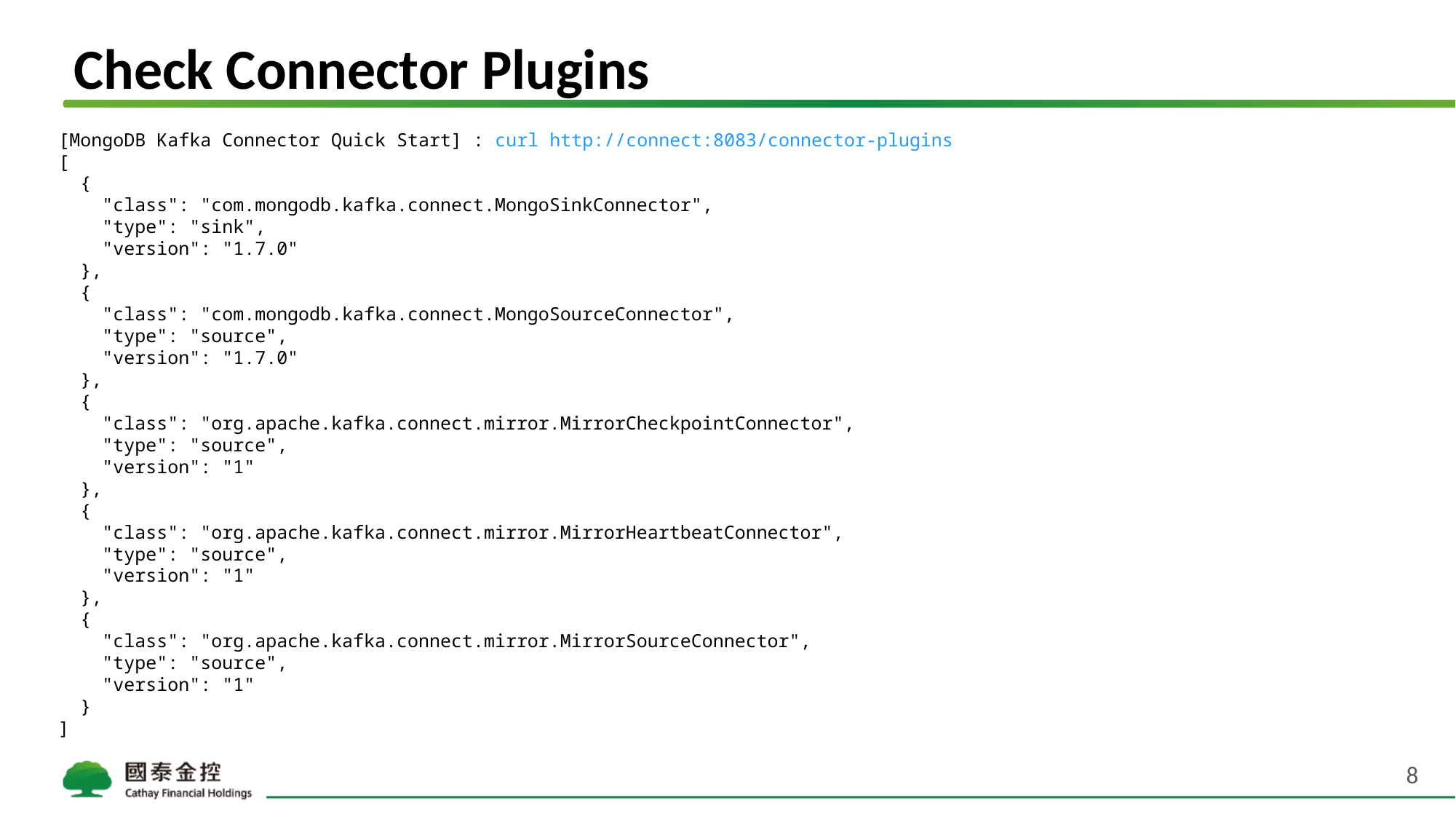

# Check Connector Plugins
[MongoDB Kafka Connector Quick Start] : curl http://connect:8083/connector-plugins
[
  {
    "class": "com.mongodb.kafka.connect.MongoSinkConnector",
    "type": "sink",
    "version": "1.7.0"
  },
  {
    "class": "com.mongodb.kafka.connect.MongoSourceConnector",
    "type": "source",
    "version": "1.7.0"
  },
  {
    "class": "org.apache.kafka.connect.mirror.MirrorCheckpointConnector",
    "type": "source",
    "version": "1"
  },
  {
    "class": "org.apache.kafka.connect.mirror.MirrorHeartbeatConnector",
    "type": "source",
    "version": "1"
  },
  {
    "class": "org.apache.kafka.connect.mirror.MirrorSourceConnector",
    "type": "source",
    "version": "1"
  }
]